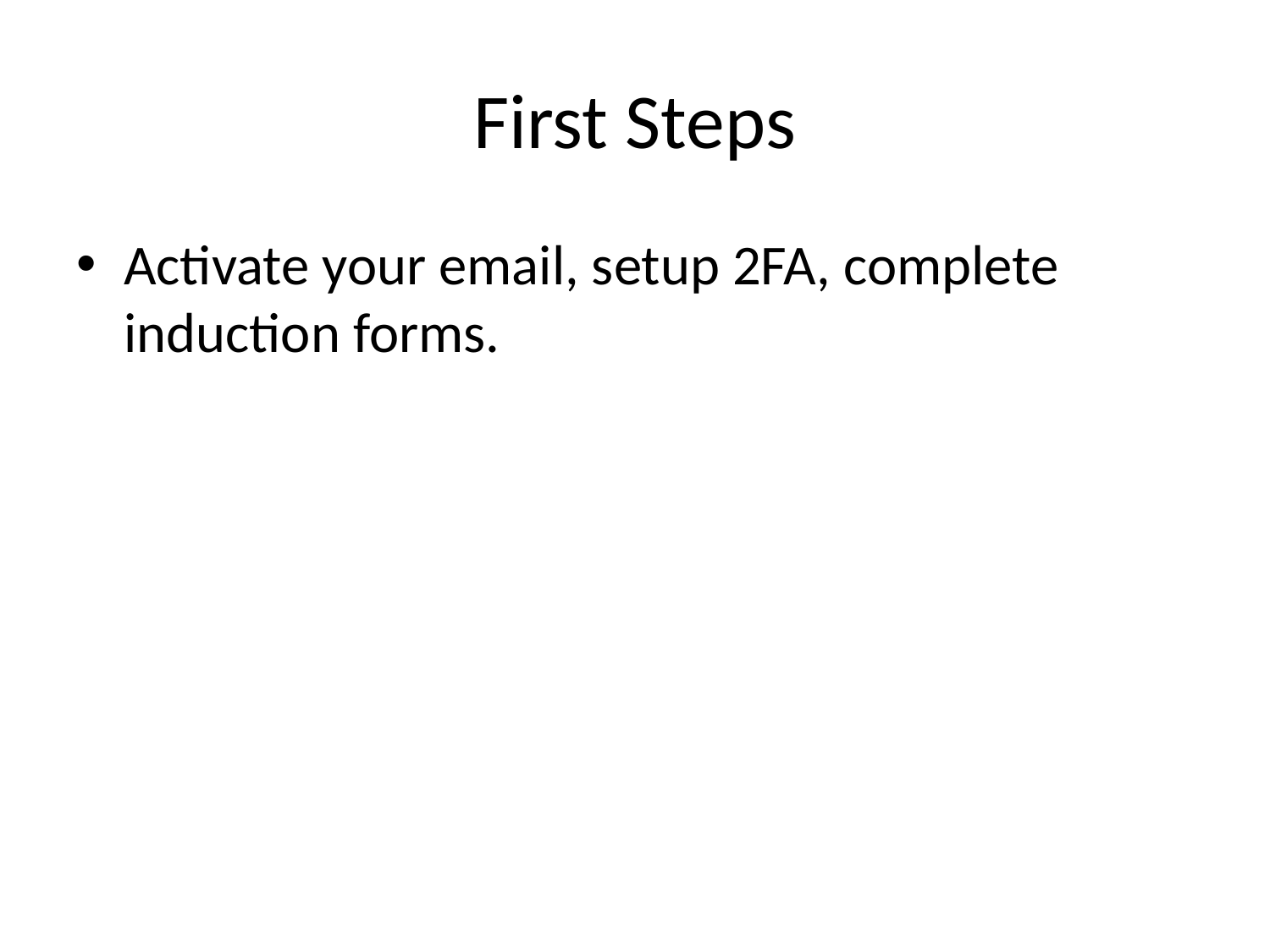

# First Steps
Activate your email, setup 2FA, complete induction forms.